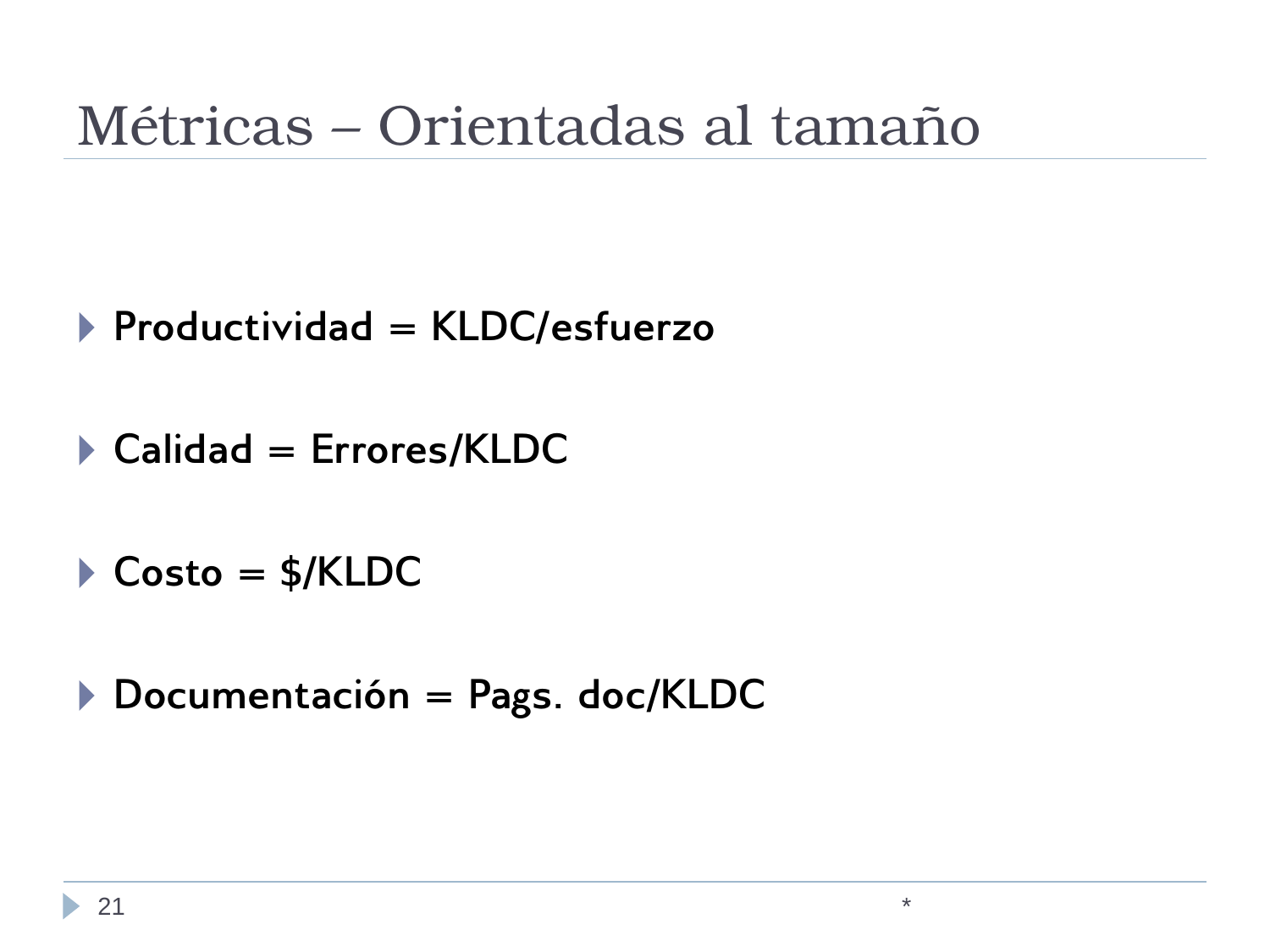

Métricas – Orientadas al tamaño

Productividad = KLDC/esfuerzo

Calidad = Errores/KLDC

Costo = $/KLDC

Documentación = Pags. doc/KLDC
21
*